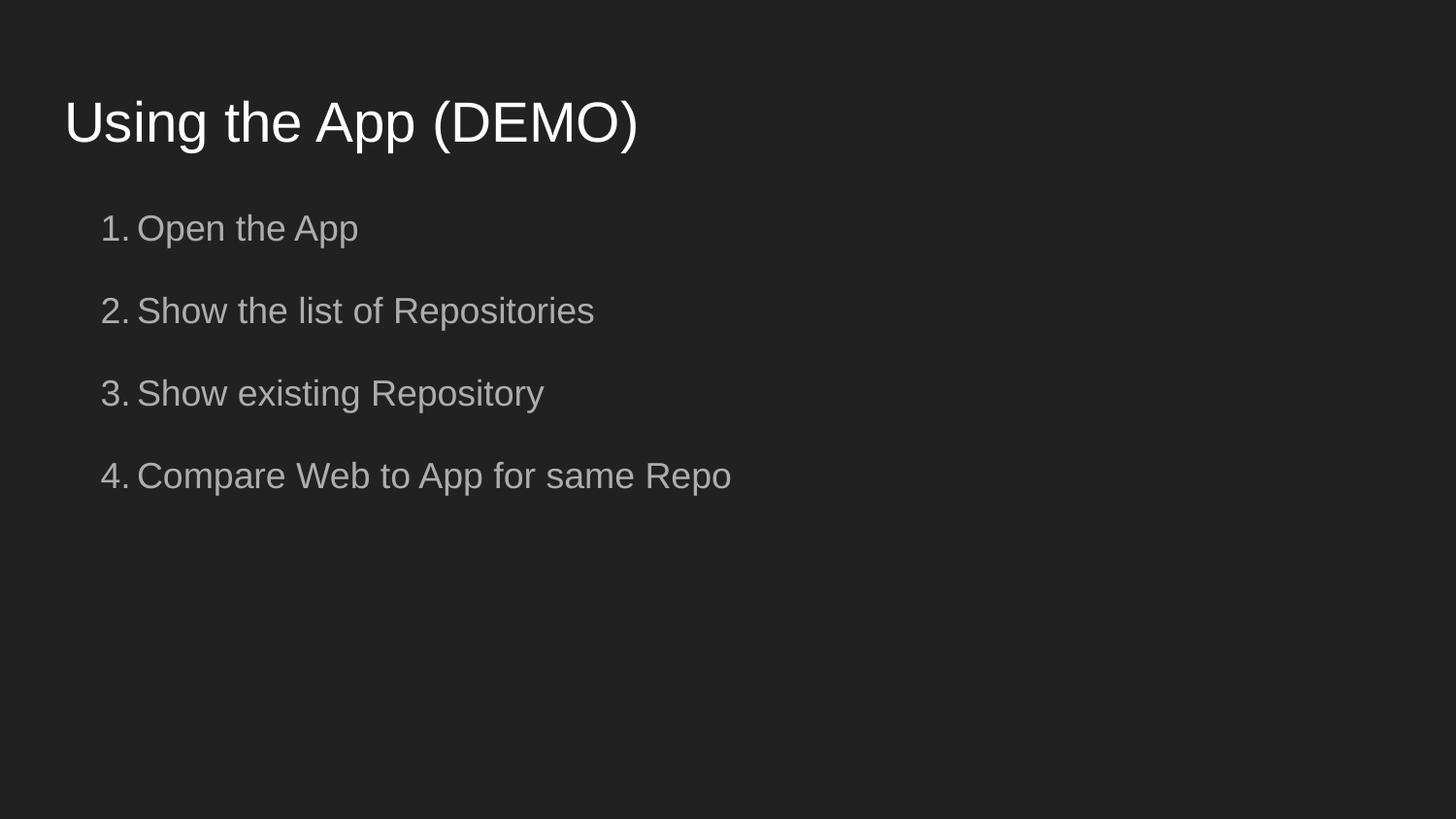

# Using the App (DEMO)
Open the App
Show the list of Repositories
Show existing Repository
Compare Web to App for same Repo